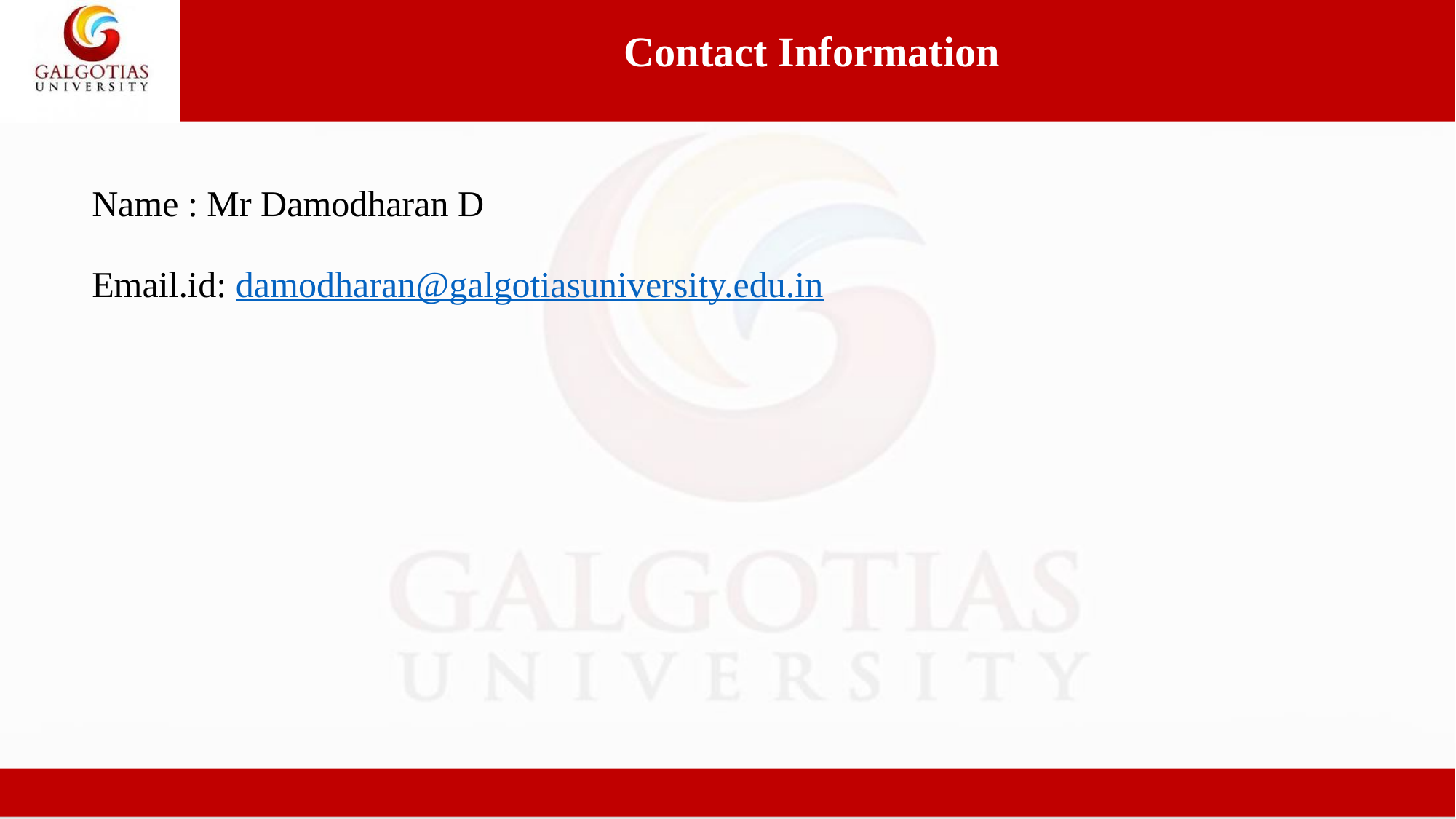

Contact Information
Name : Mr Damodharan D
Email.id: damodharan@galgotiasuniversity.edu.in